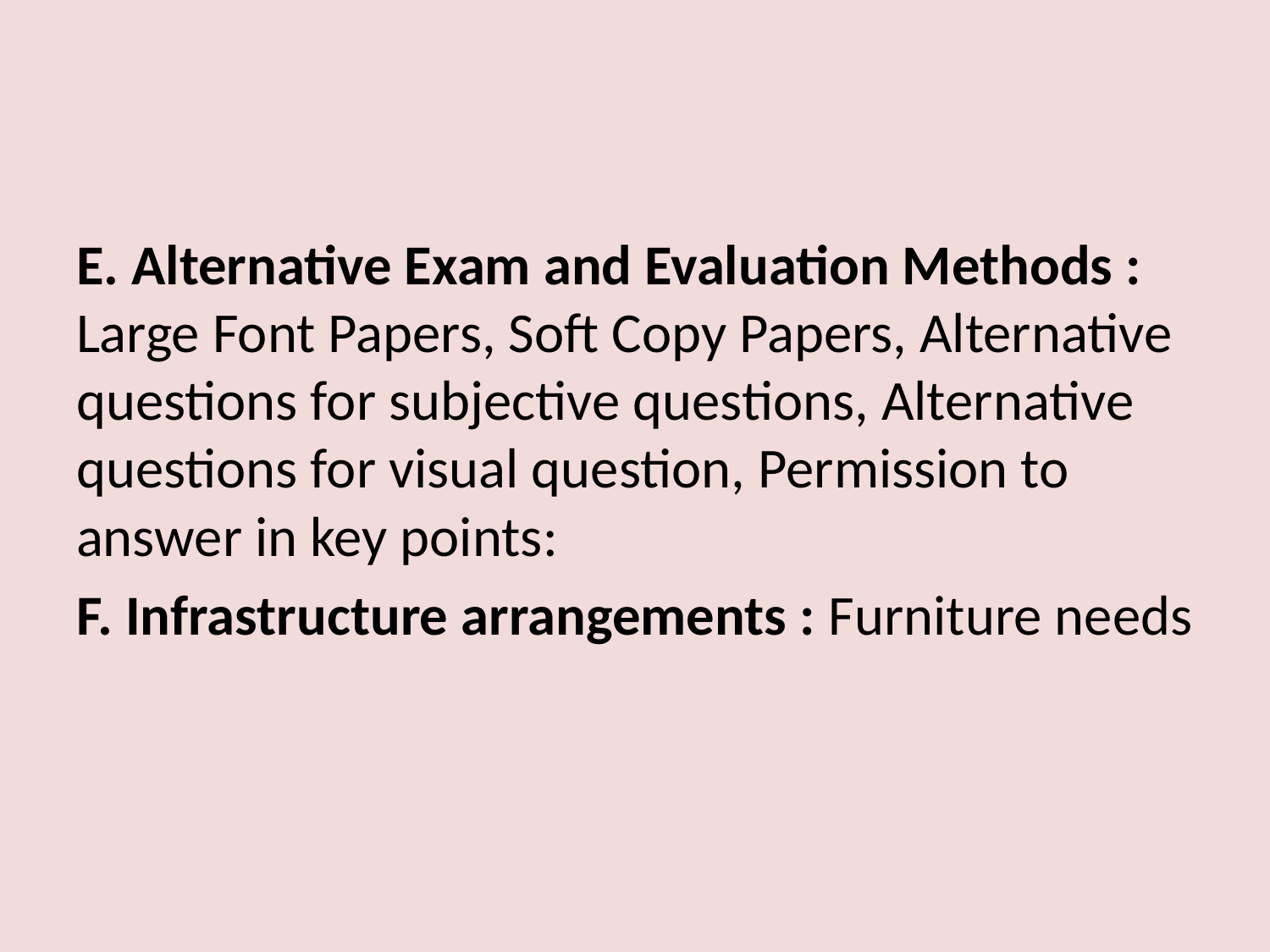

#
E. Alternative Exam and Evaluation Methods : Large Font Papers, Soft Copy Papers, Alternative questions for subjective questions, Alternative questions for visual question, Permission to answer in key points:
F. Infrastructure arrangements : Furniture needs